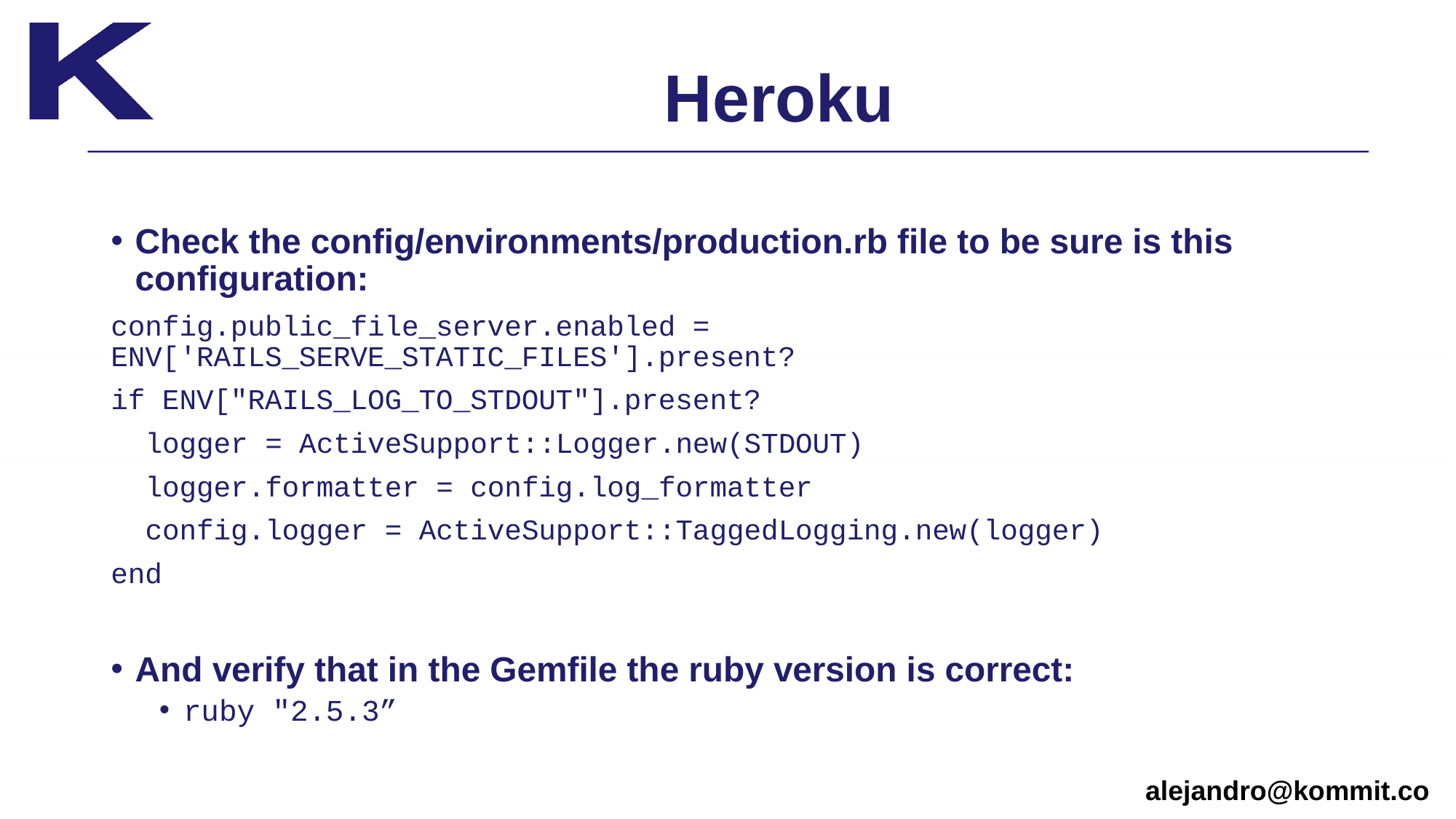

# Heroku
Check the config/environments/production.rb file to be sure is this configuration:
config.public_file_server.enabled = ENV['RAILS_SERVE_STATIC_FILES'].present?
if ENV["RAILS_LOG_TO_STDOUT"].present?
  logger = ActiveSupport::Logger.new(STDOUT)
  logger.formatter = config.log_formatter
  config.logger = ActiveSupport::TaggedLogging.new(logger)
end

And verify that in the Gemfile the ruby version is correct:
ruby "2.5.3”
alejandro@kommit.co